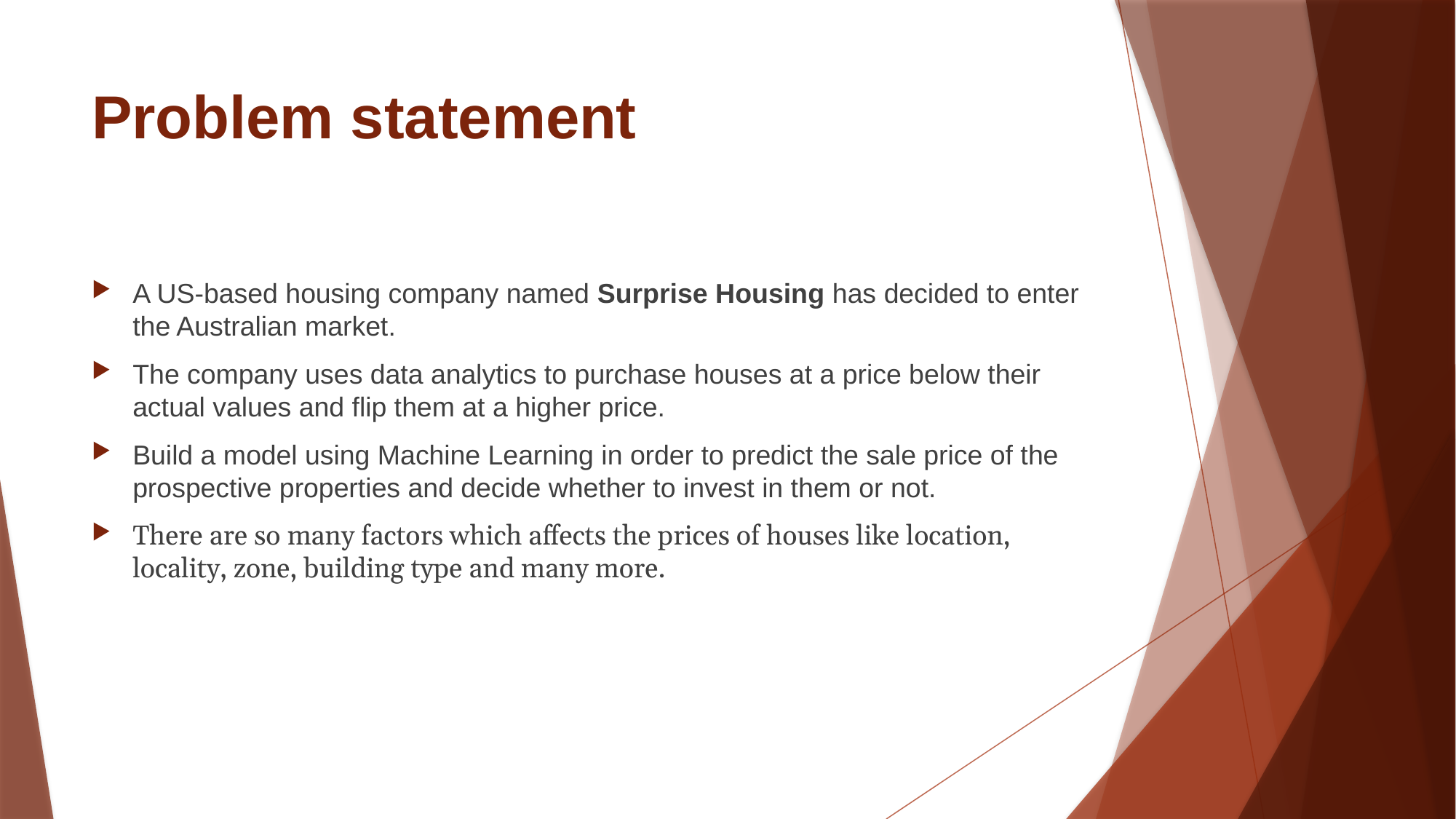

# Problem statement
A US-based housing company named Surprise Housing has decided to enter the Australian market.
The company uses data analytics to purchase houses at a price below their actual values and flip them at a higher price.
Build a model using Machine Learning in order to predict the sale price of the prospective properties and decide whether to invest in them or not.
There are so many factors which affects the prices of houses like location, locality, zone, building type and many more.